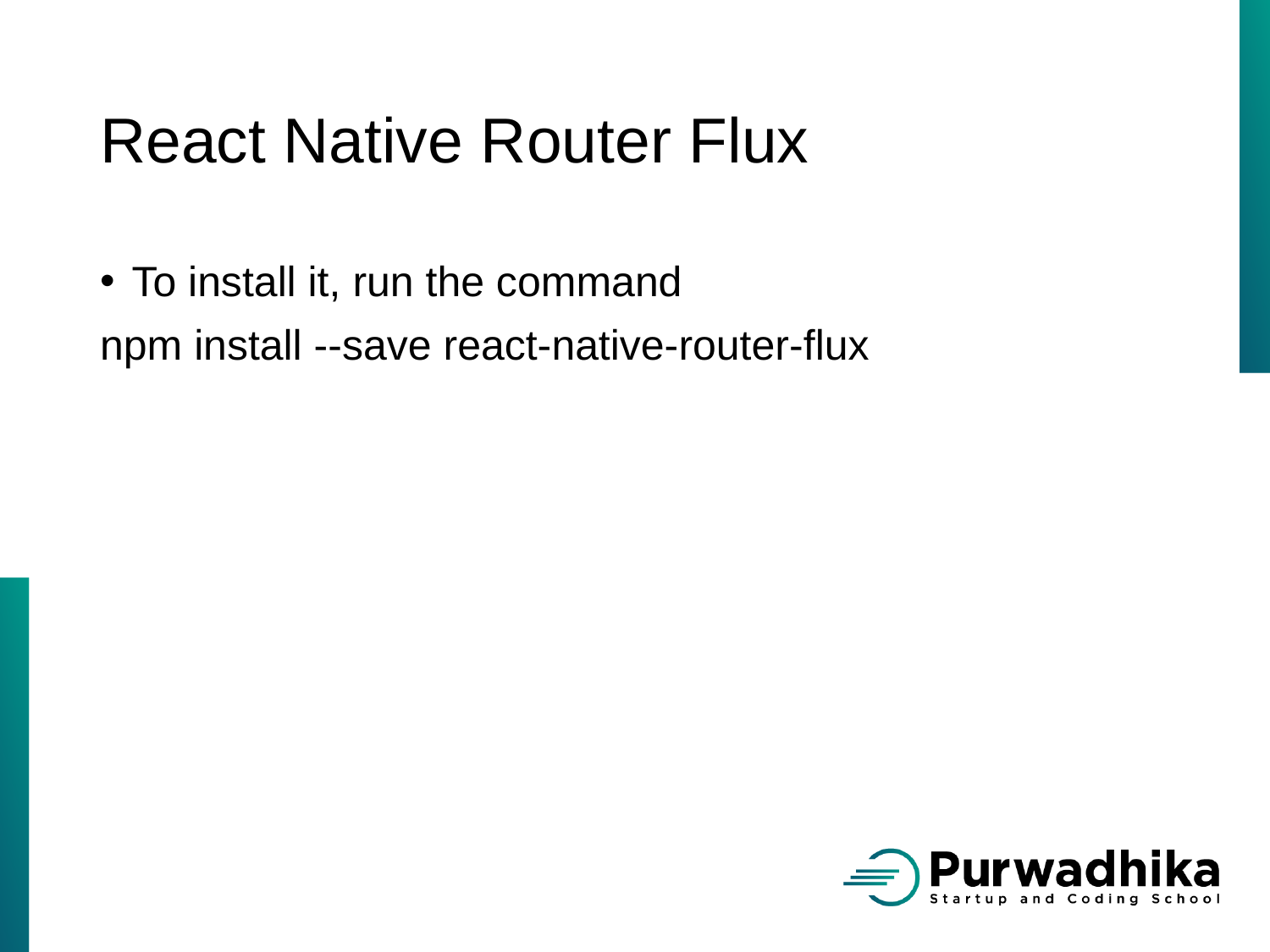

# React Native Router Flux
To install it, run the command
npm install --save react-native-router-flux